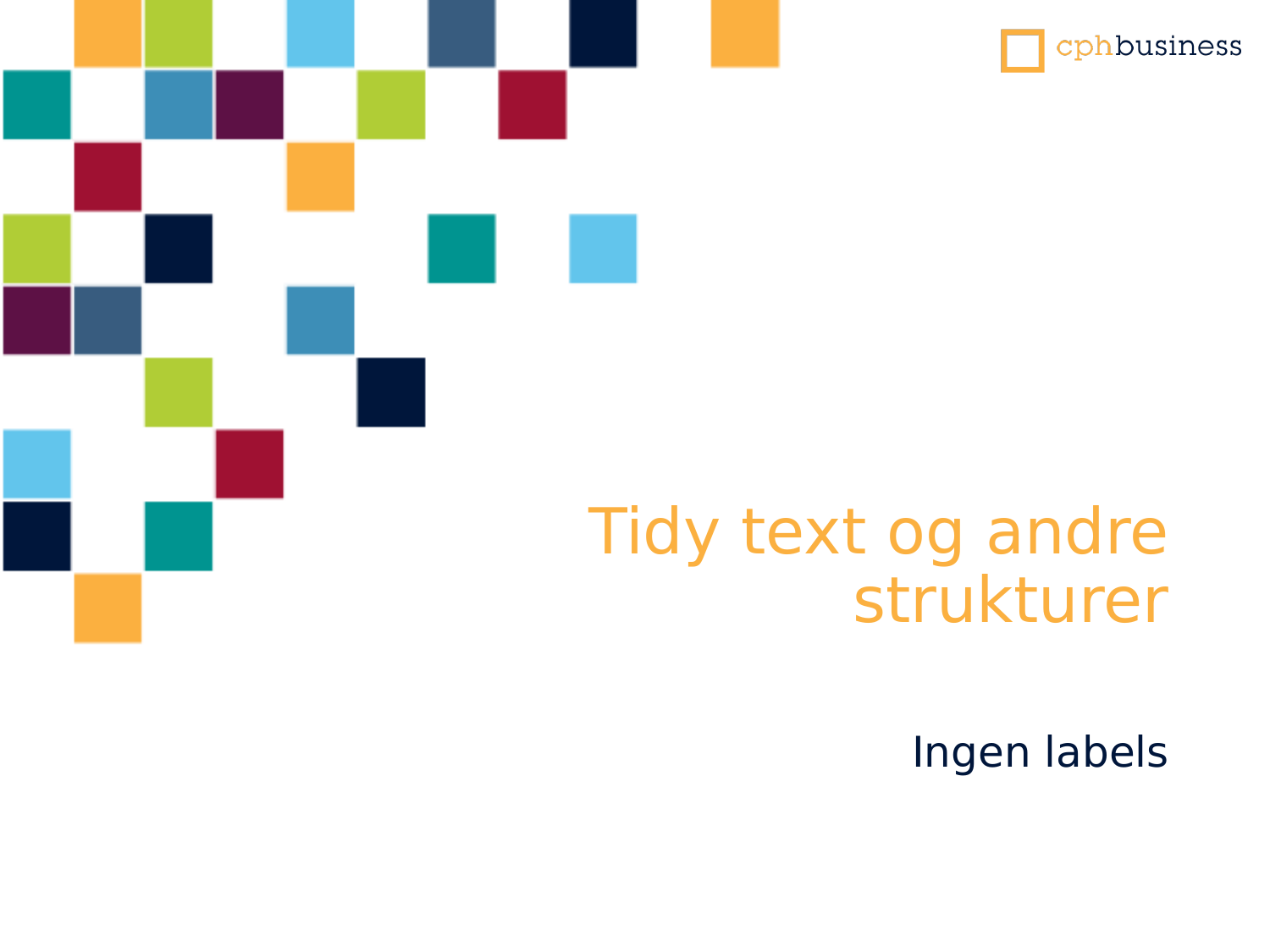

# Tidy text og andre strukturer
Ingen labels